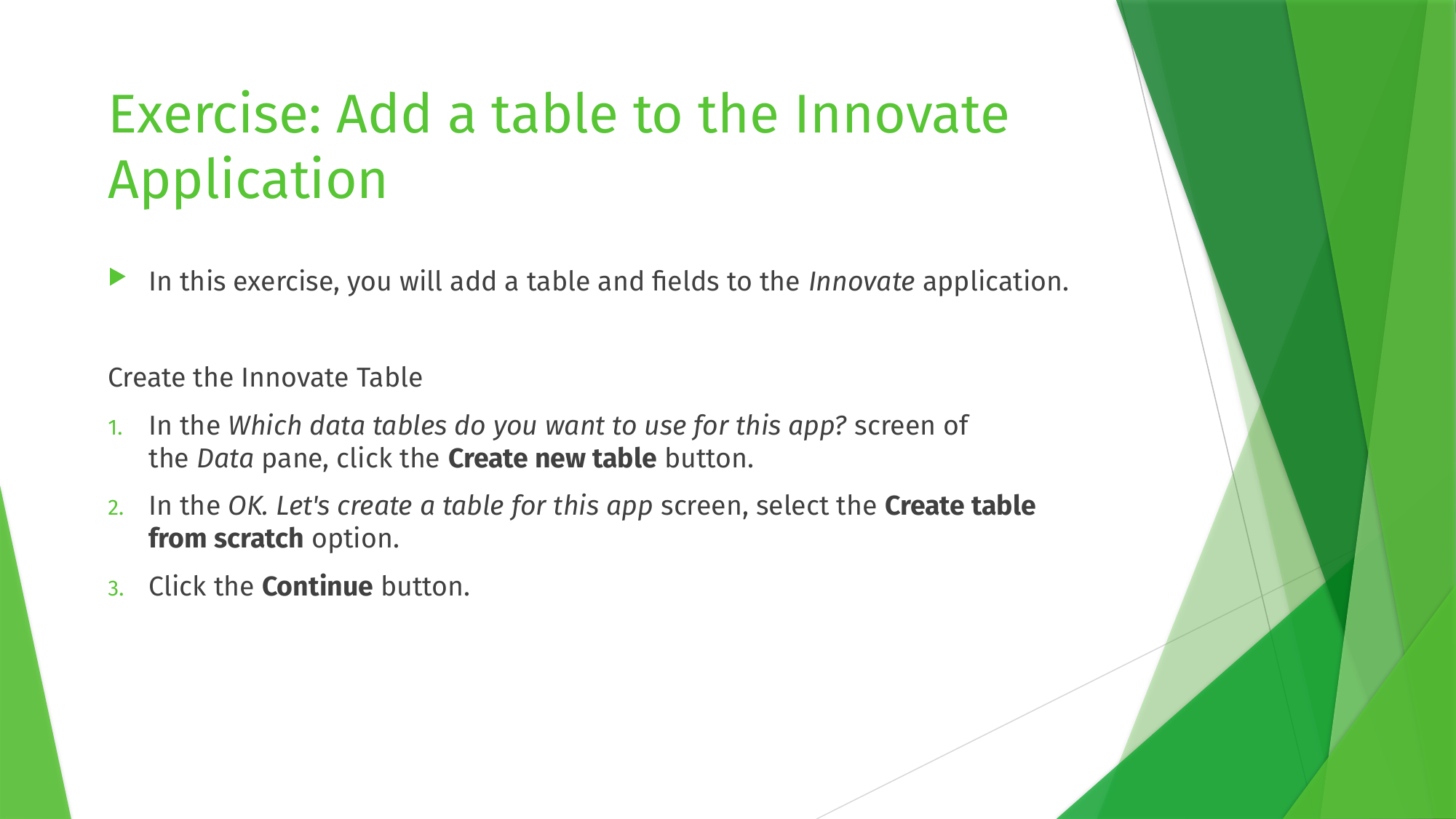

# Exercise: Add a table to the Innovate Application
In this exercise, you will add a table and fields to the Innovate application.

Create the Innovate Table
In the Which data tables do you want to use for this app? screen of the Data pane, click the Create new table button.
In the OK. Let's create a table for this app screen, select the Create table from scratch option.
Click the Continue button.